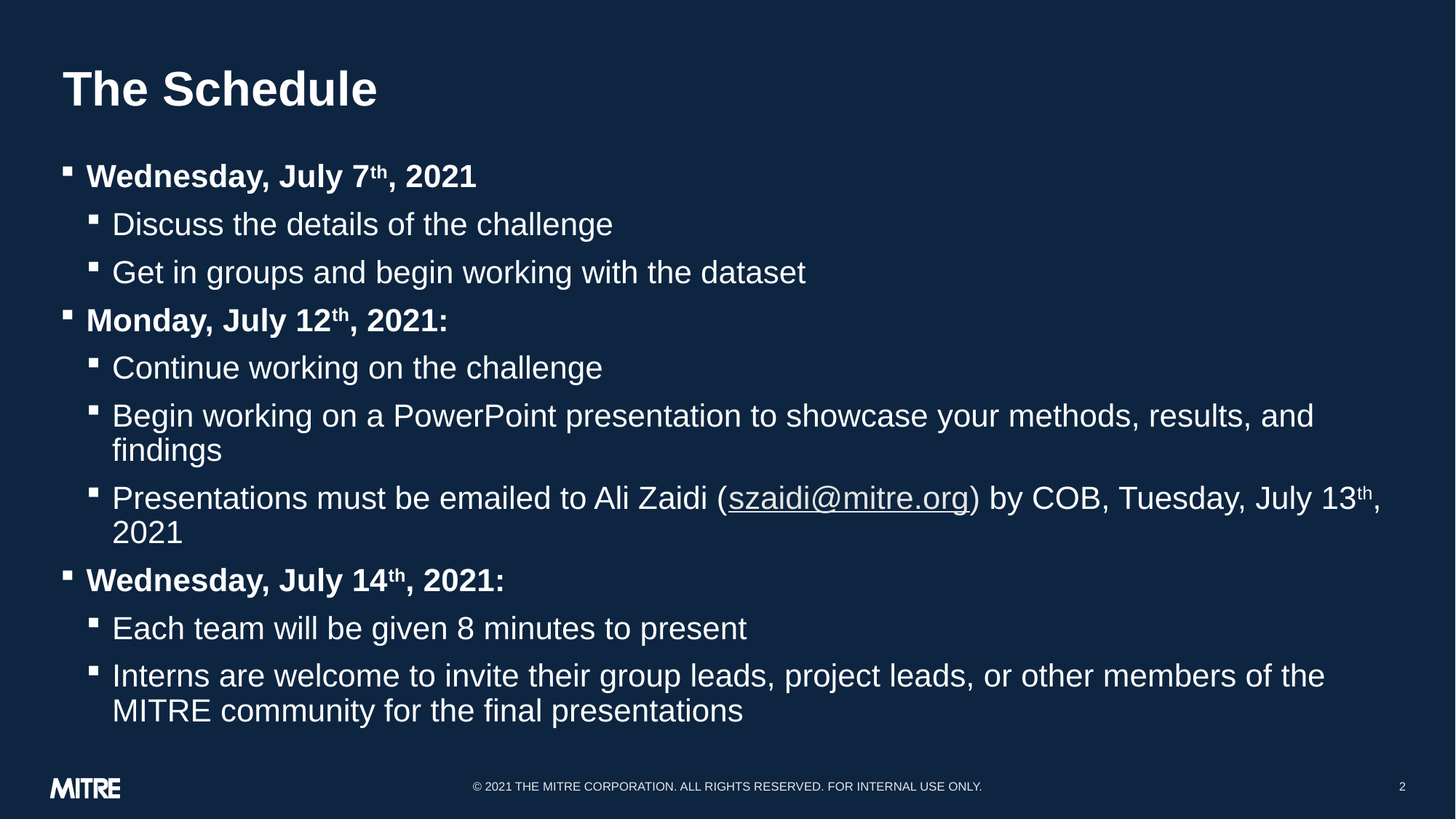

# The Schedule
Wednesday, July 7th, 2021
Discuss the details of the challenge
Get in groups and begin working with the dataset
Monday, July 12th, 2021:
Continue working on the challenge
Begin working on a PowerPoint presentation to showcase your methods, results, and findings
Presentations must be emailed to Ali Zaidi (szaidi@mitre.org) by COB, Tuesday, July 13th, 2021
Wednesday, July 14th, 2021:
Each team will be given 8 minutes to present
Interns are welcome to invite their group leads, project leads, or other members of the MITRE community for the final presentations
2
© 2021 THE MITRE CORPORATION. ALL RIGHTS RESERVED. FOR INTERNAL USE ONLY.